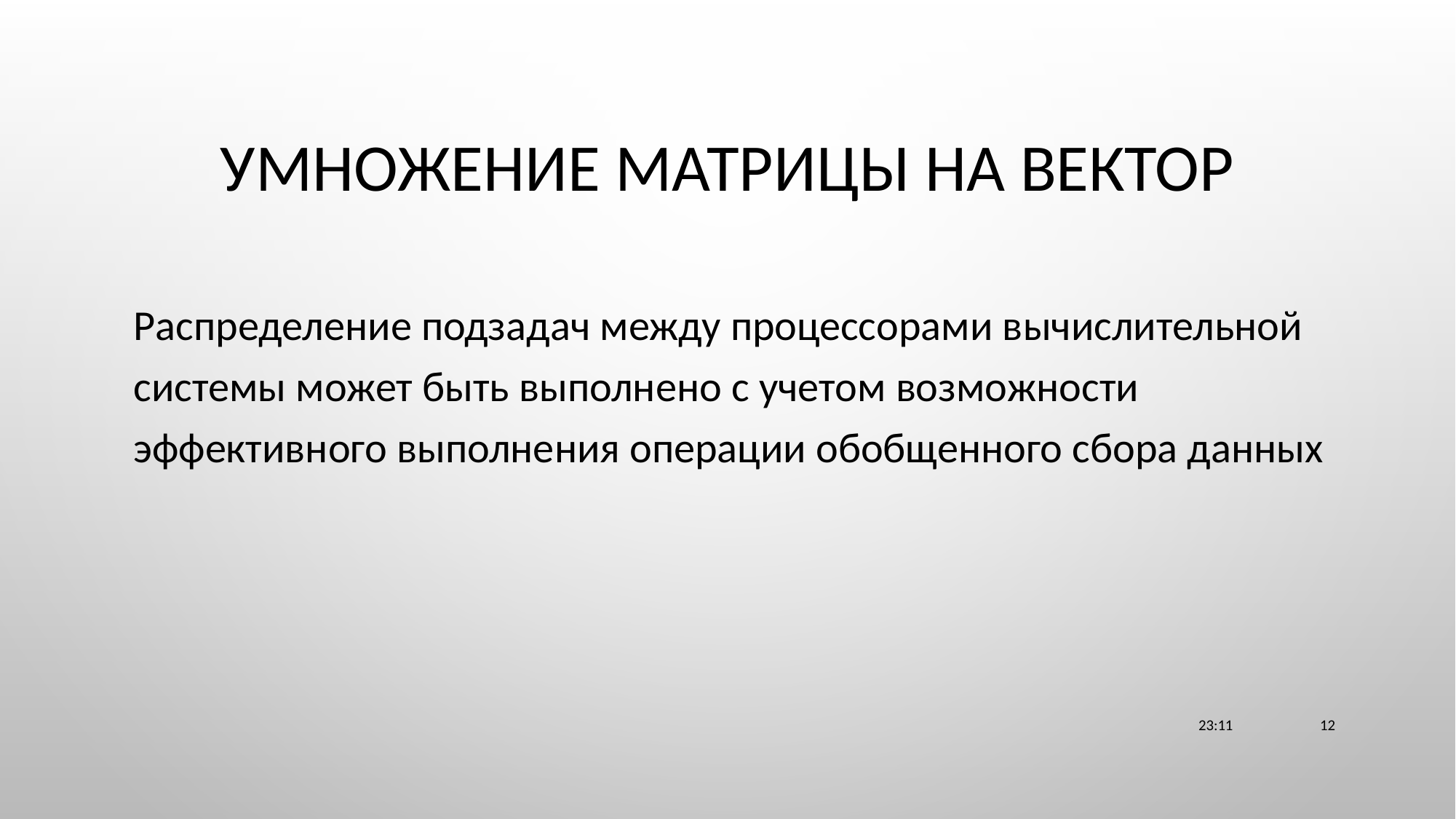

# Умножение матрицы на вектор
Распределение подзадач между процессорами вычислительной системы может быть выполнено с учетом возможности эффективного выполнения операции обобщенного сбора данных
23:11
12